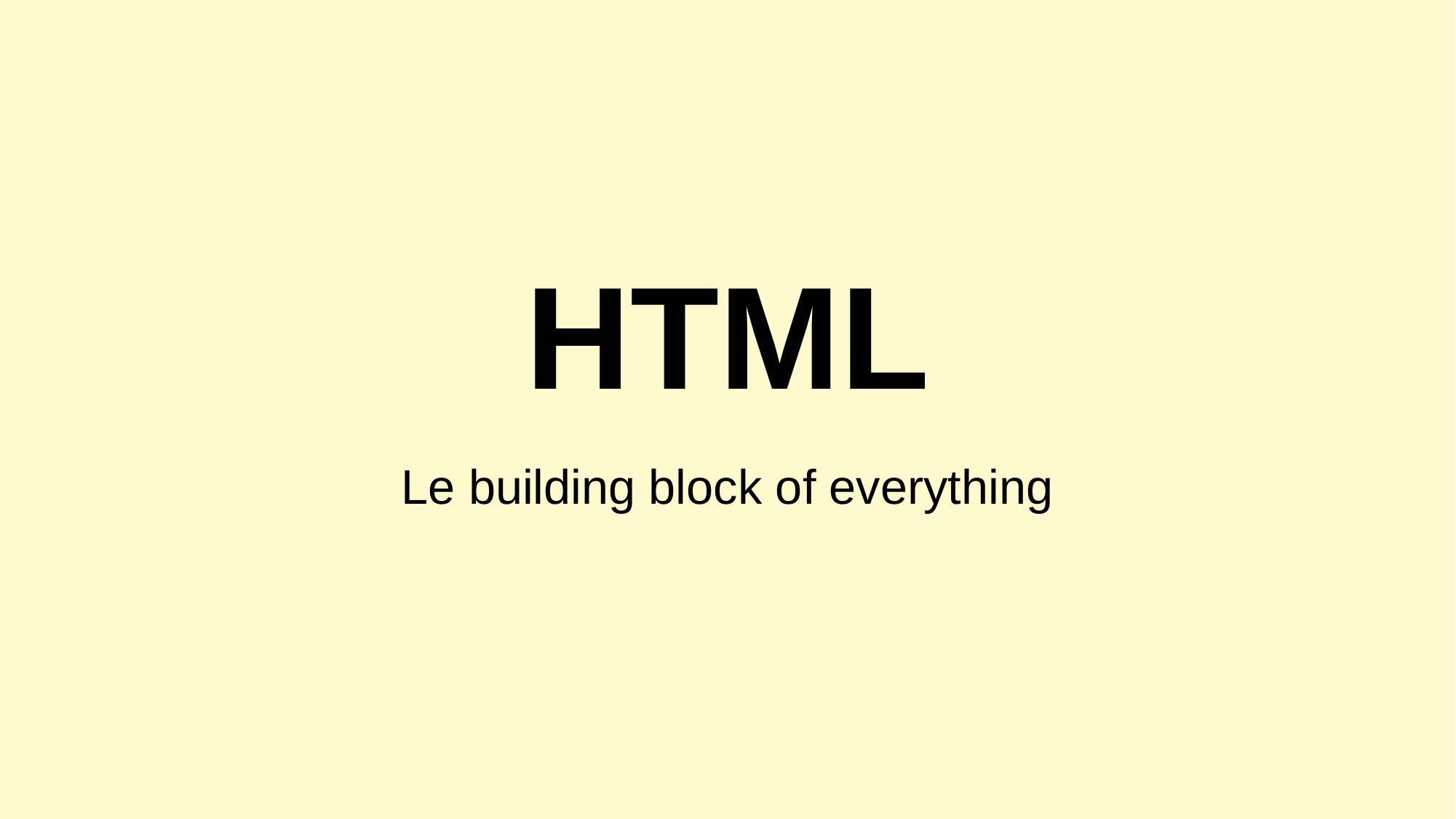

# HTML
Le building block of everything